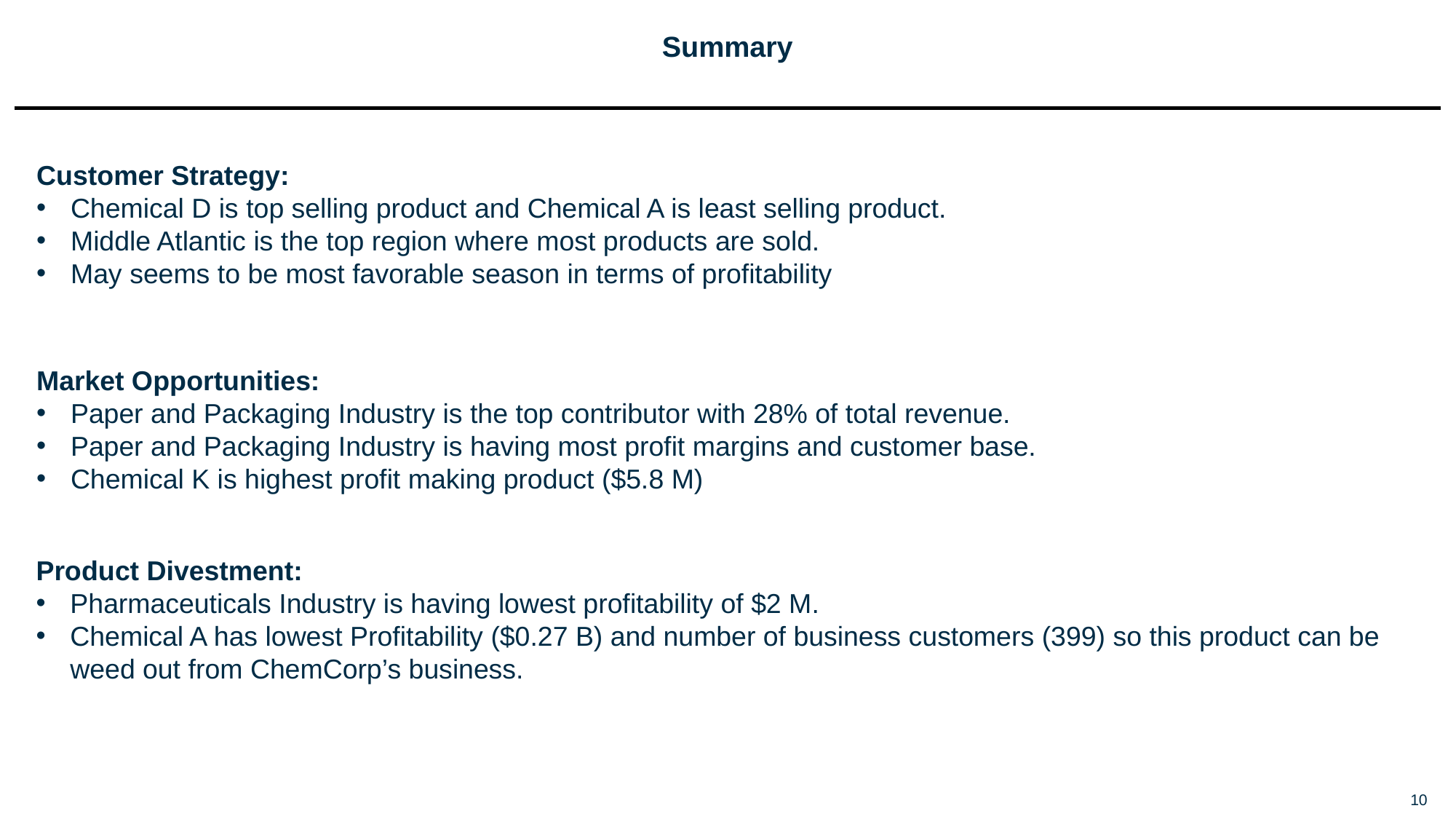

# Summary
Customer Strategy:
Chemical D is top selling product and Chemical A is least selling product.
Middle Atlantic is the top region where most products are sold.
May seems to be most favorable season in terms of profitability

Market Opportunities:
Paper and Packaging Industry is the top contributor with 28% of total revenue.
Paper and Packaging Industry is having most profit margins and customer base.
Chemical K is highest profit making product ($5.8 M)
Product Divestment:
Pharmaceuticals Industry is having lowest profitability of $2 M.
Chemical A has lowest Profitability ($0.27 B) and number of business customers (399) so this product can be weed out from ChemCorp’s business.